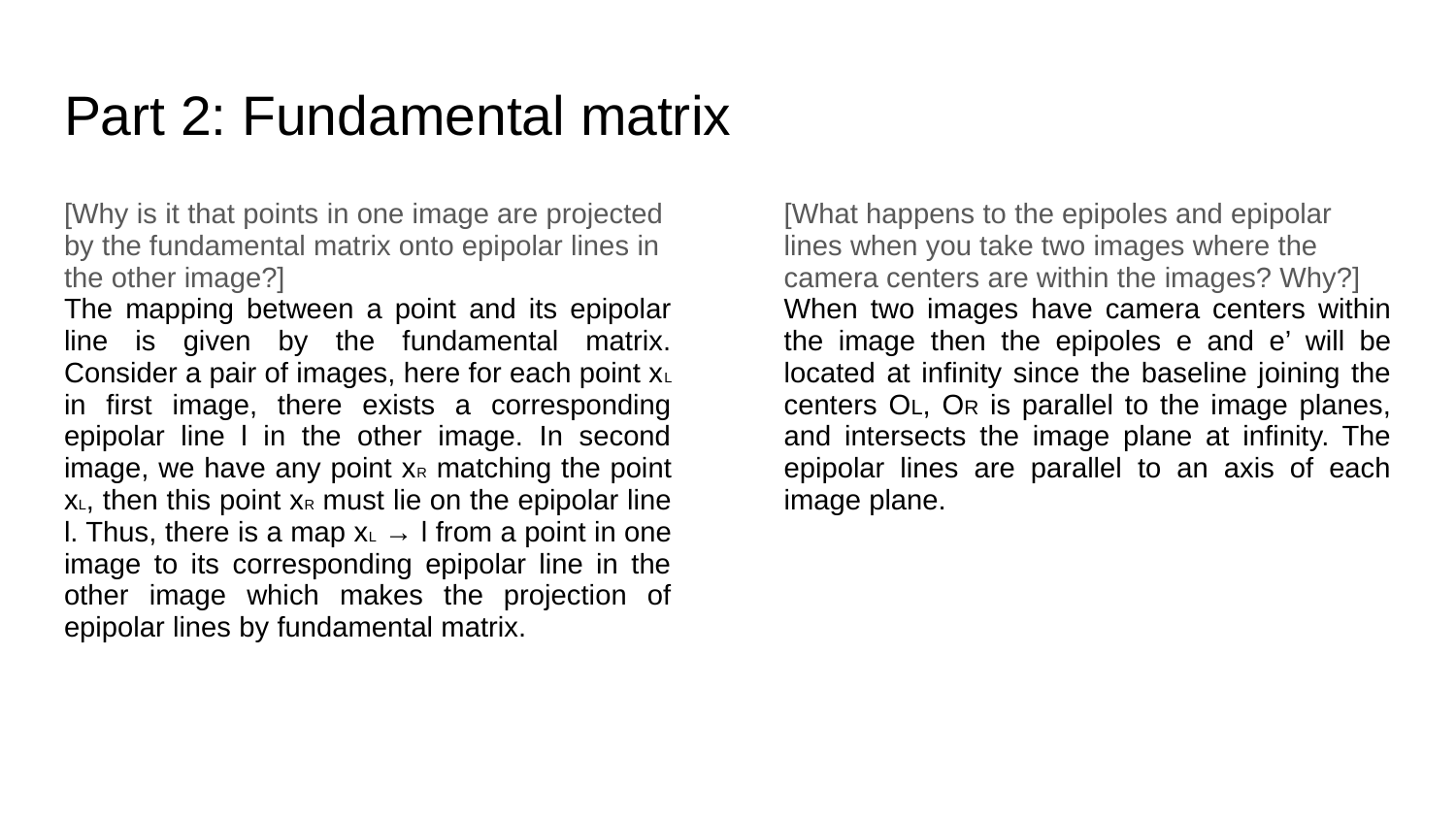

# Part 2: Fundamental matrix
[Why is it that points in one image are projected by the fundamental matrix onto epipolar lines in the other image?]
The mapping between a point and its epipolar line is given by the fundamental matrix. Consider a pair of images, here for each point xL in first image, there exists a corresponding epipolar line l in the other image. In second image, we have any point xR matching the point xL, then this point xR must lie on the epipolar line l. Thus, there is a map xL → l from a point in one image to its corresponding epipolar line in the other image which makes the projection of epipolar lines by fundamental matrix.
[What happens to the epipoles and epipolar lines when you take two images where the camera centers are within the images? Why?]
When two images have camera centers within the image then the epipoles e and e’ will be located at infinity since the baseline joining the centers OL, OR is parallel to the image planes, and intersects the image plane at infinity. The epipolar lines are parallel to an axis of each image plane.